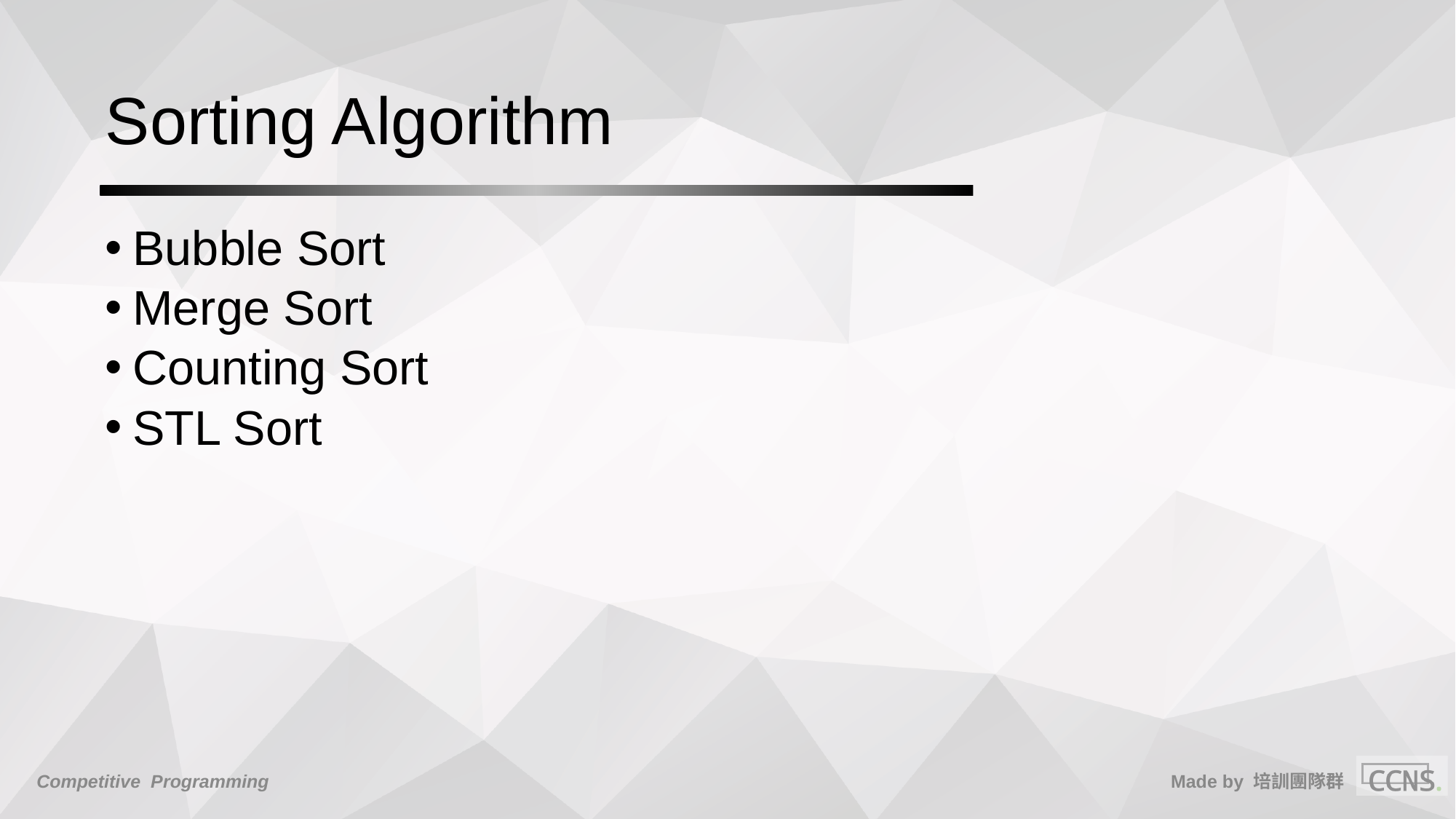

# Sorting Algorithm
Bubble Sort
Merge Sort
Counting Sort
STL Sort